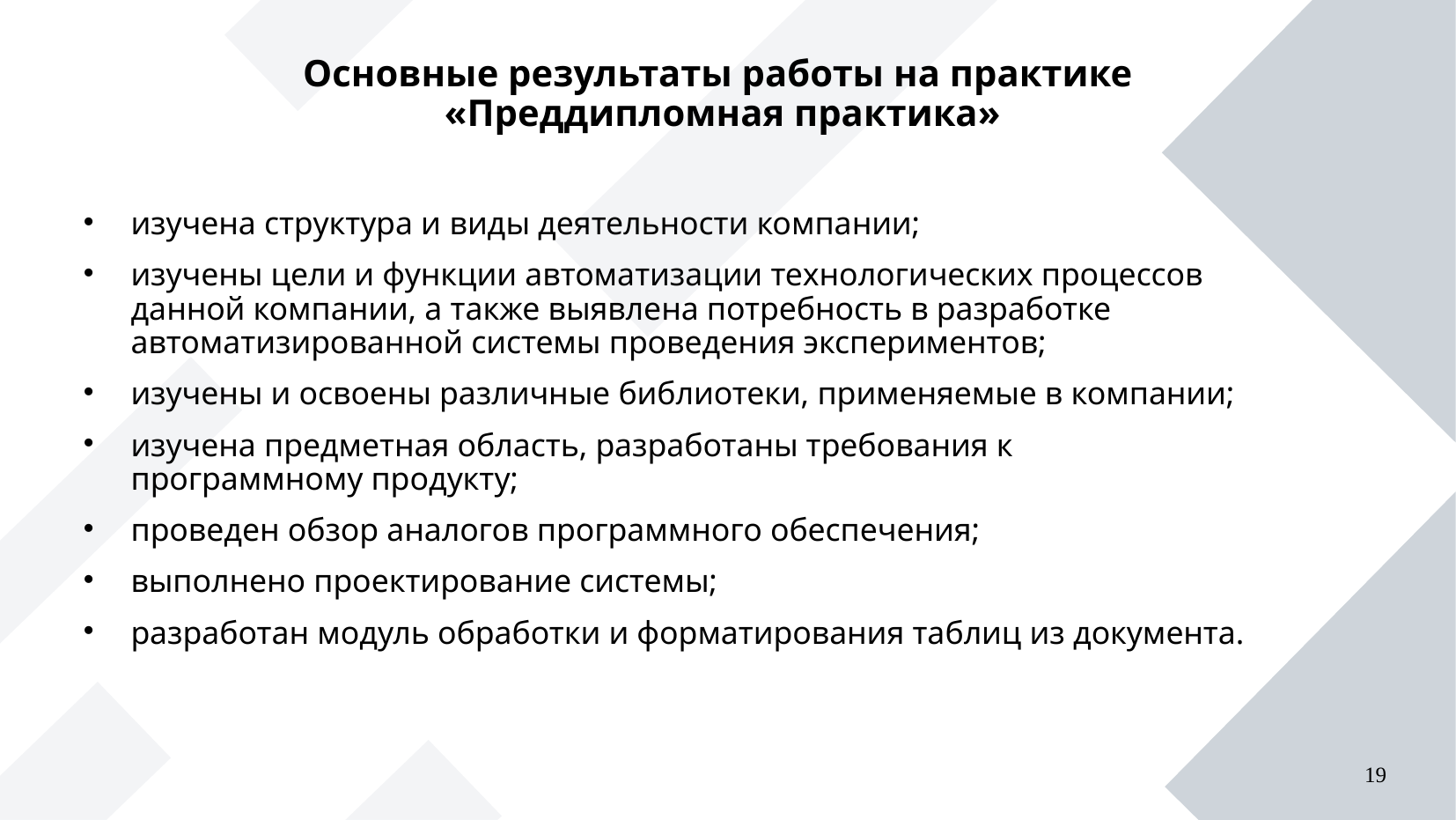

# Основные результаты работы на практике «Преддипломная практика»
изучена структура и виды деятельности компании;
изучены цели и функции автоматизации технологических процессов данной компании, а также выявлена потребность в разработке автоматизированной системы проведения экспериментов;
изучены и освоены различные библиотеки, применяемые в компании;
изучена предметная область, разработаны требования к программному продукту;
проведен обзор аналогов программного обеспечения;
выполнено проектирование системы;
разработан модуль обработки и форматирования таблиц из документа.
19